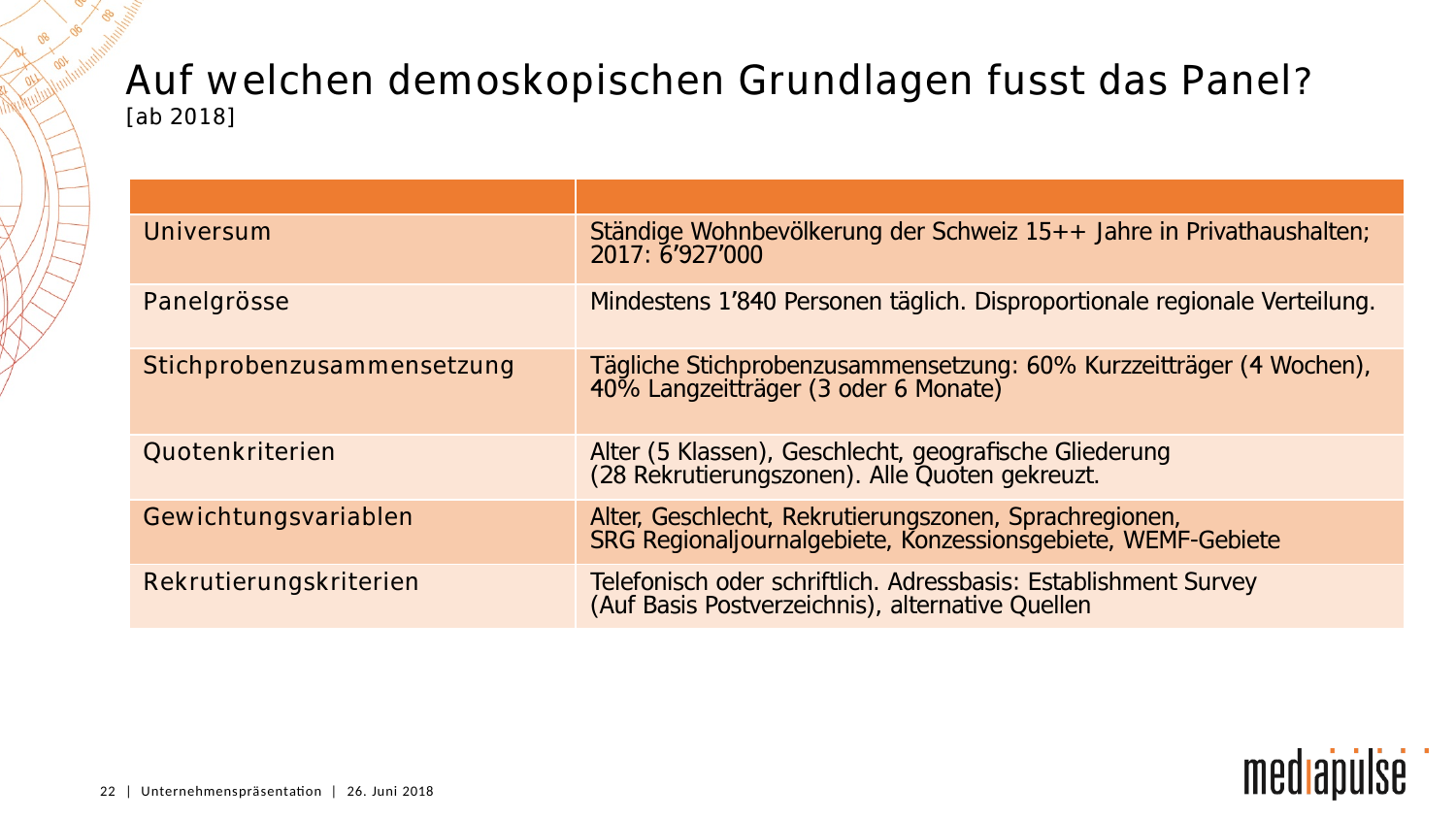

# Auf welchen demoskopischen Grundlagen fusst das Panel? [ab 2018]
|  |  |
| --- | --- |
| Universum | Ständige Wohnbevölkerung der Schweiz 15++ Jahre in Privathaushalten; 2017: 6’927’000 |
| Panelgrösse | Mindestens 1’840 Personen täglich. Disproportionale regionale Verteilung. |
| Stichprobenzusammensetzung | Tägliche Stichprobenzusammensetzung: 60% Kurzzeitträger (4 Wochen), 40% Langzeitträger (3 oder 6 Monate) |
| Quotenkriterien | Alter (5 Klassen), Geschlecht, geografische Gliederung (28 Rekrutierungszonen). Alle Quoten gekreuzt. |
| Gewichtungsvariablen | Alter, Geschlecht, Rekrutierungszonen, Sprachregionen, SRG Regionaljournalgebiete, Konzessionsgebiete, WEMF-Gebiete |
| Rekrutierungskriterien | Telefonisch oder schriftlich. Adressbasis: Establishment Survey (Auf Basis Postverzeichnis), alternative Quellen |